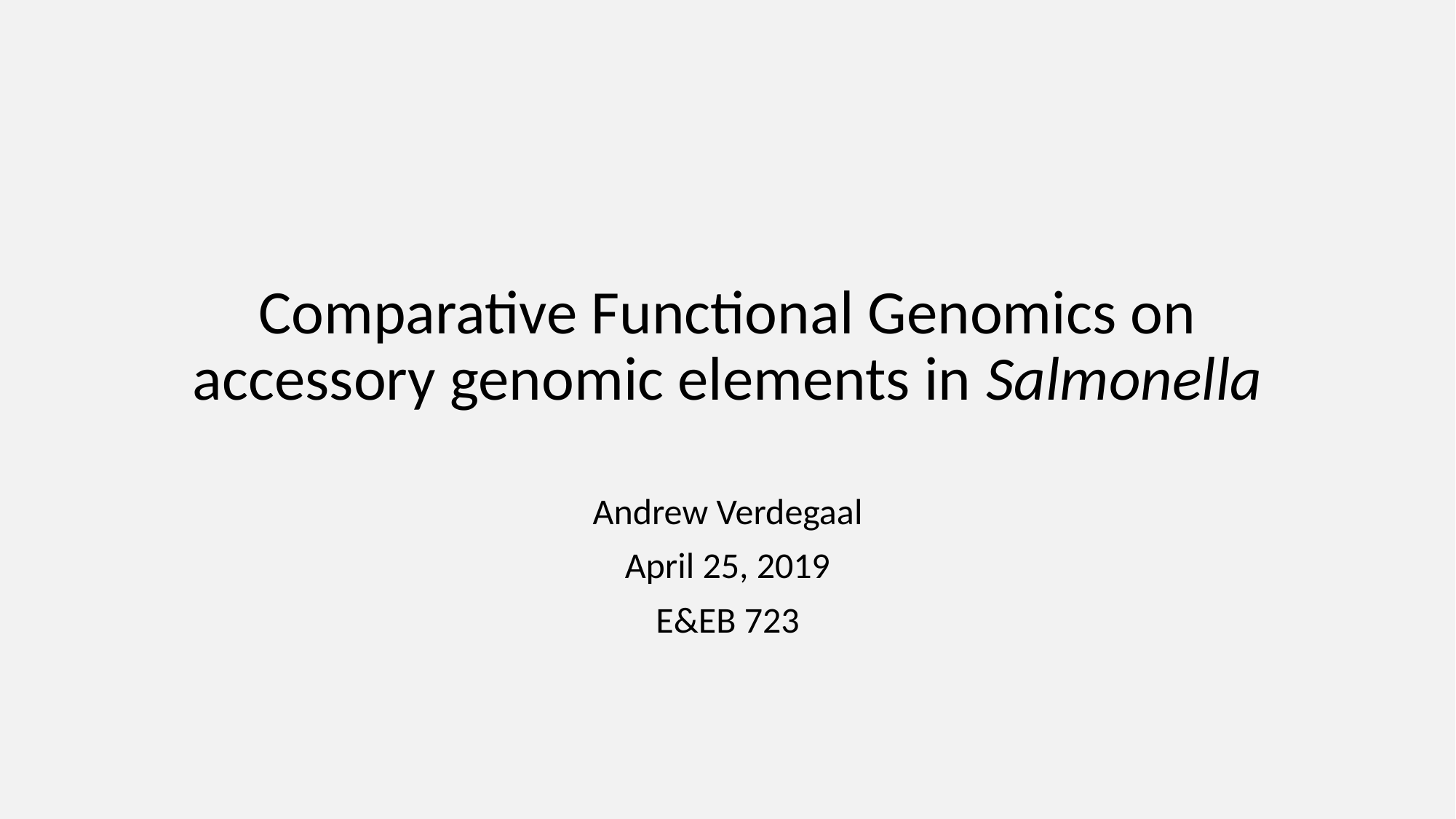

# Comparative Functional Genomics on accessory genomic elements in Salmonella
Andrew Verdegaal
April 25, 2019
E&EB 723